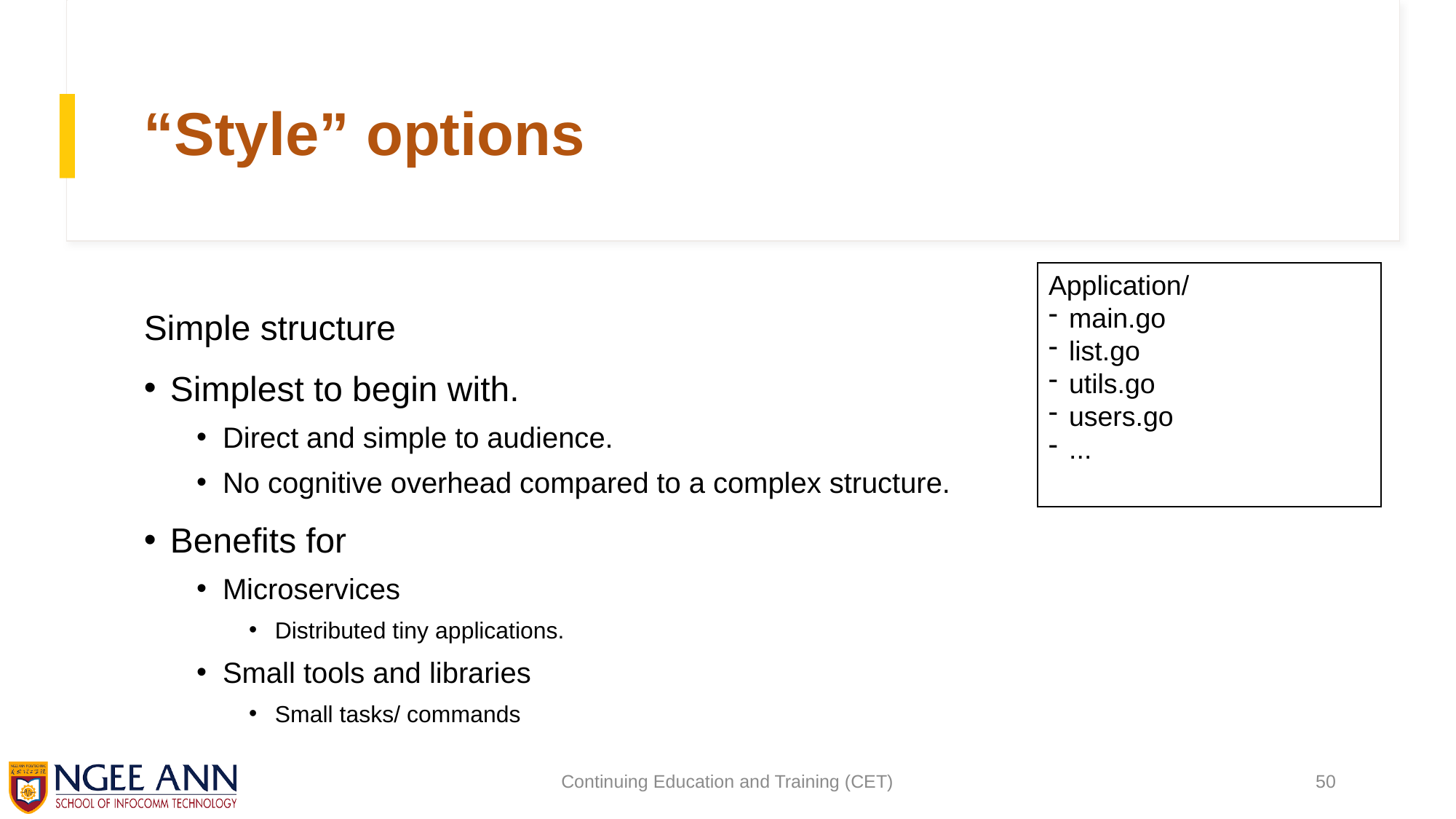

# “Style” options
Application/
main.go
list.go
utils.go
users.go
...
Simple structure
Simplest to begin with.
Direct and simple to audience.
No cognitive overhead compared to a complex structure.
Benefits for
Microservices
Distributed tiny applications.
Small tools and libraries
Small tasks/ commands

Continuing Education and Training (CET)
50